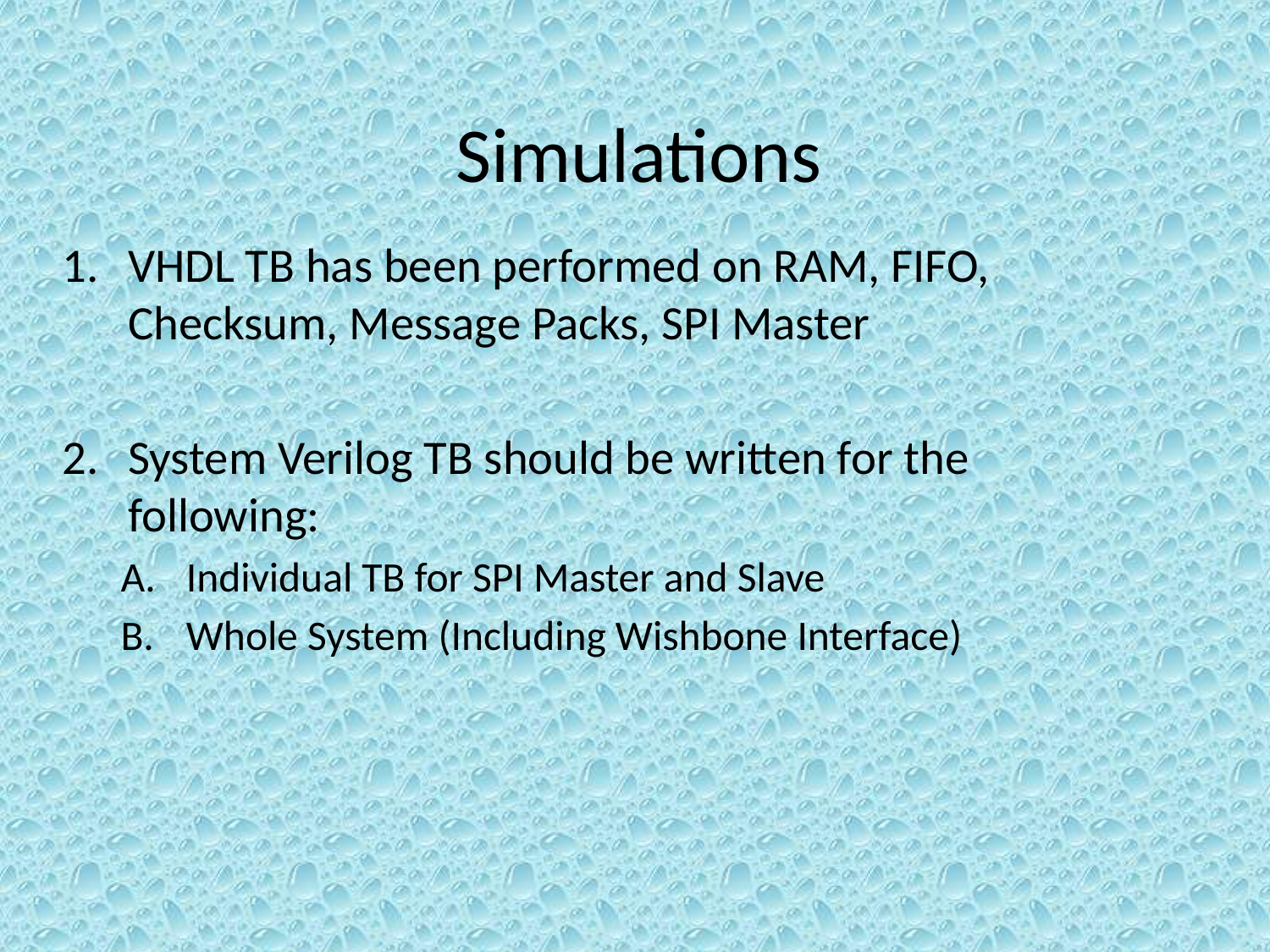

# Simulations
VHDL TB has been performed on RAM, FIFO, Checksum, Message Packs, SPI Master

System Verilog TB should be written for the following:
Individual TB for SPI Master and Slave
Whole System (Including Wishbone Interface)